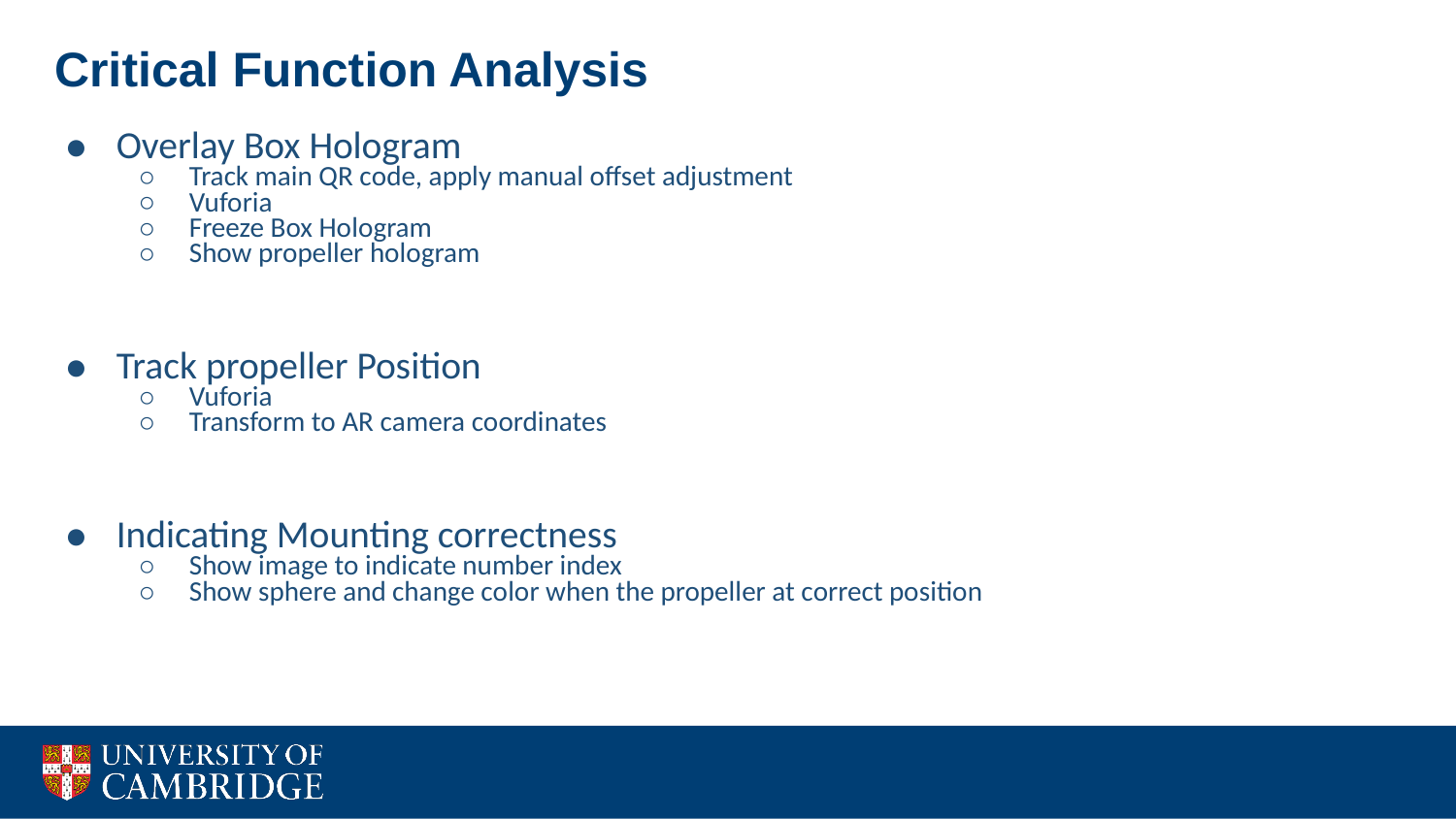

Critical Function Analysis
Overlay Box Hologram
Track main QR code, apply manual offset adjustment
Vuforia
Freeze Box Hologram
Show propeller hologram

Track propeller Position
Vuforia
Transform to AR camera coordinates

Indicating Mounting correctness
Show image to indicate number index
Show sphere and change color when the propeller at correct position